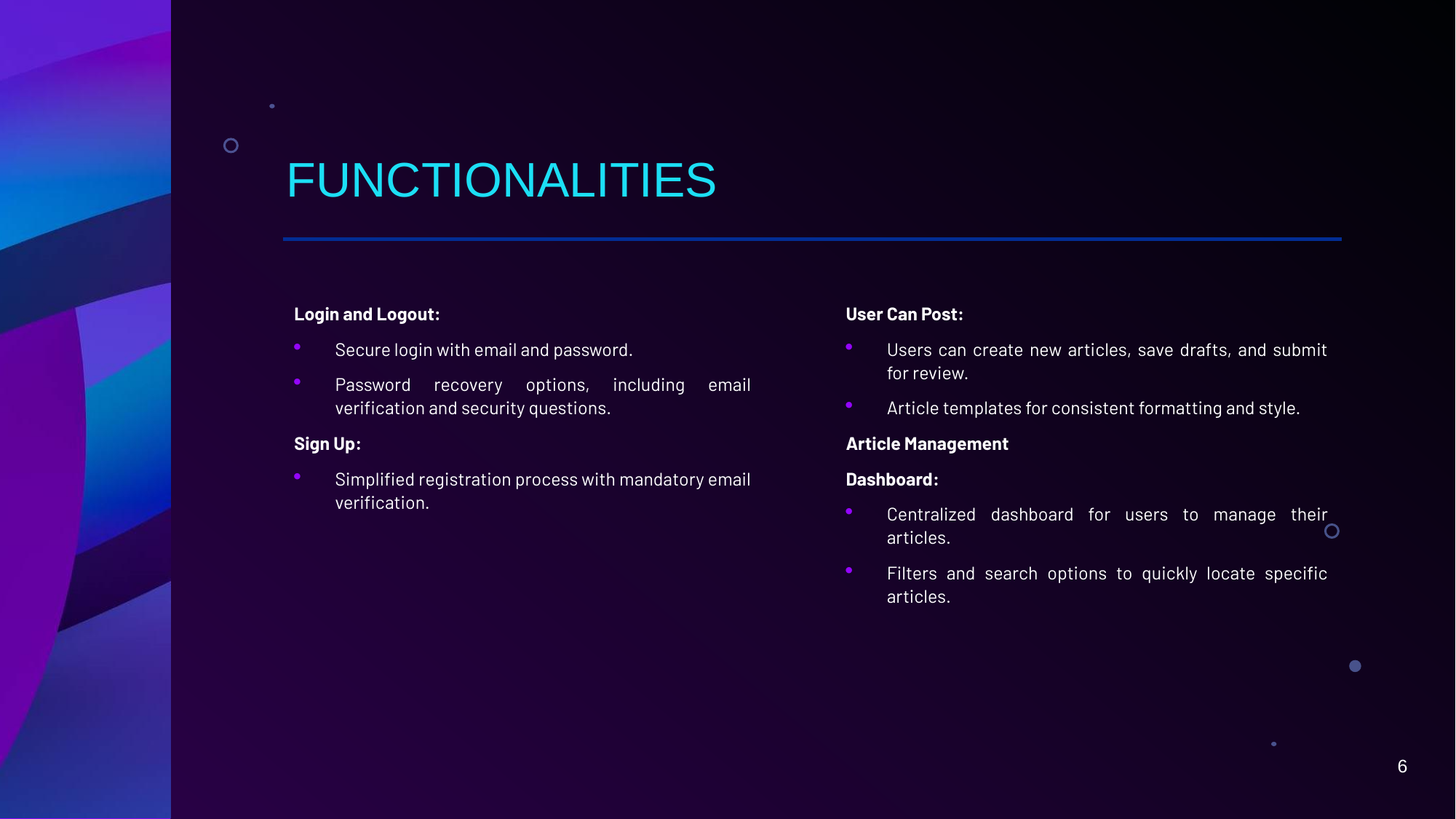

# Functionalities
Login and Logout:
Secure login with email and password.
Password recovery options, including email verification and security questions.
Sign Up:
Simplified registration process with mandatory email verification.
User Can Post:
Users can create new articles, save drafts, and submit for review.
Article templates for consistent formatting and style.
Article Management
Dashboard:
Centralized dashboard for users to manage their articles.
Filters and search options to quickly locate specific articles.
6